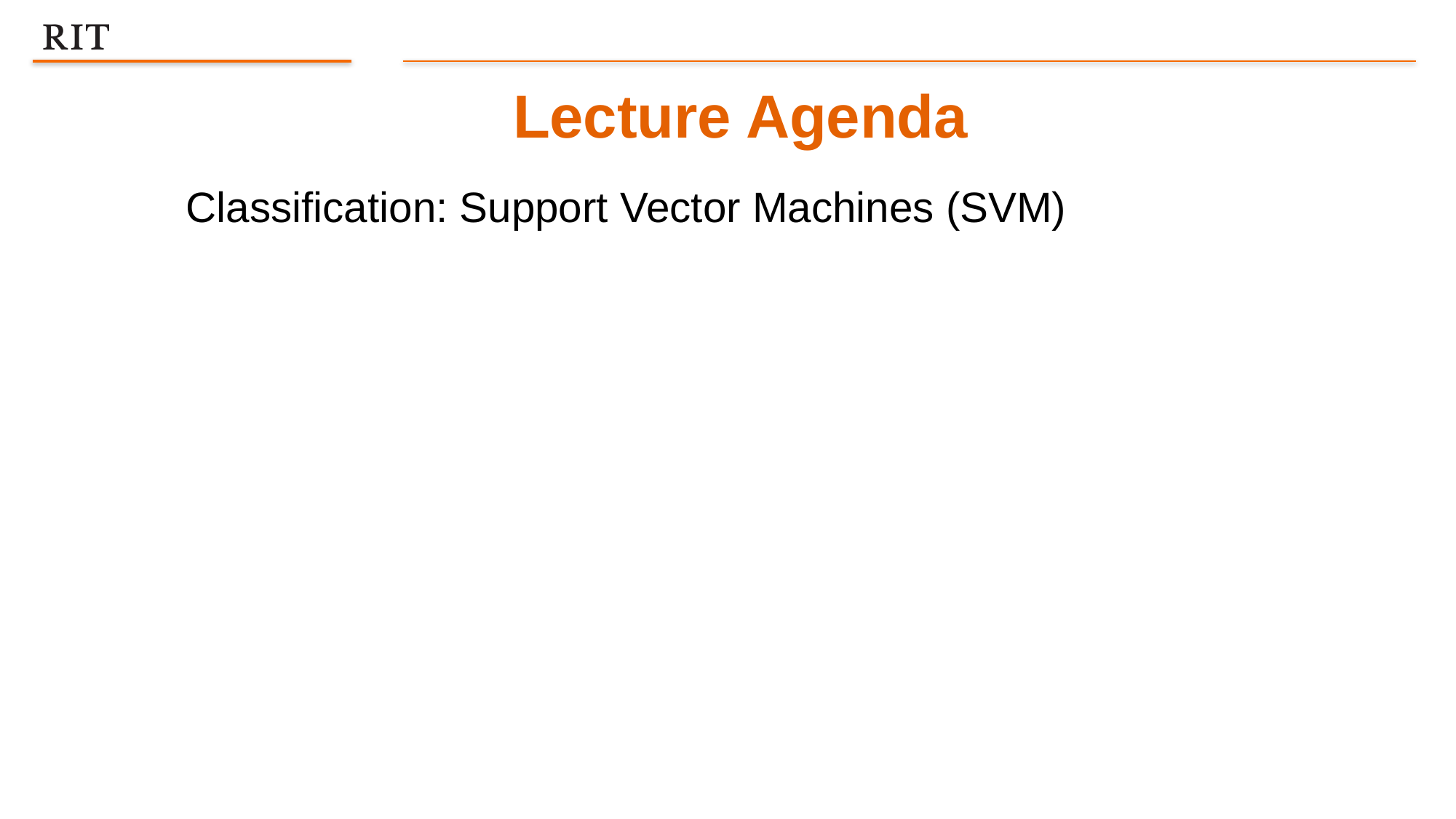

Lecture Agenda
	Classification: Support Vector Machines (SVM)